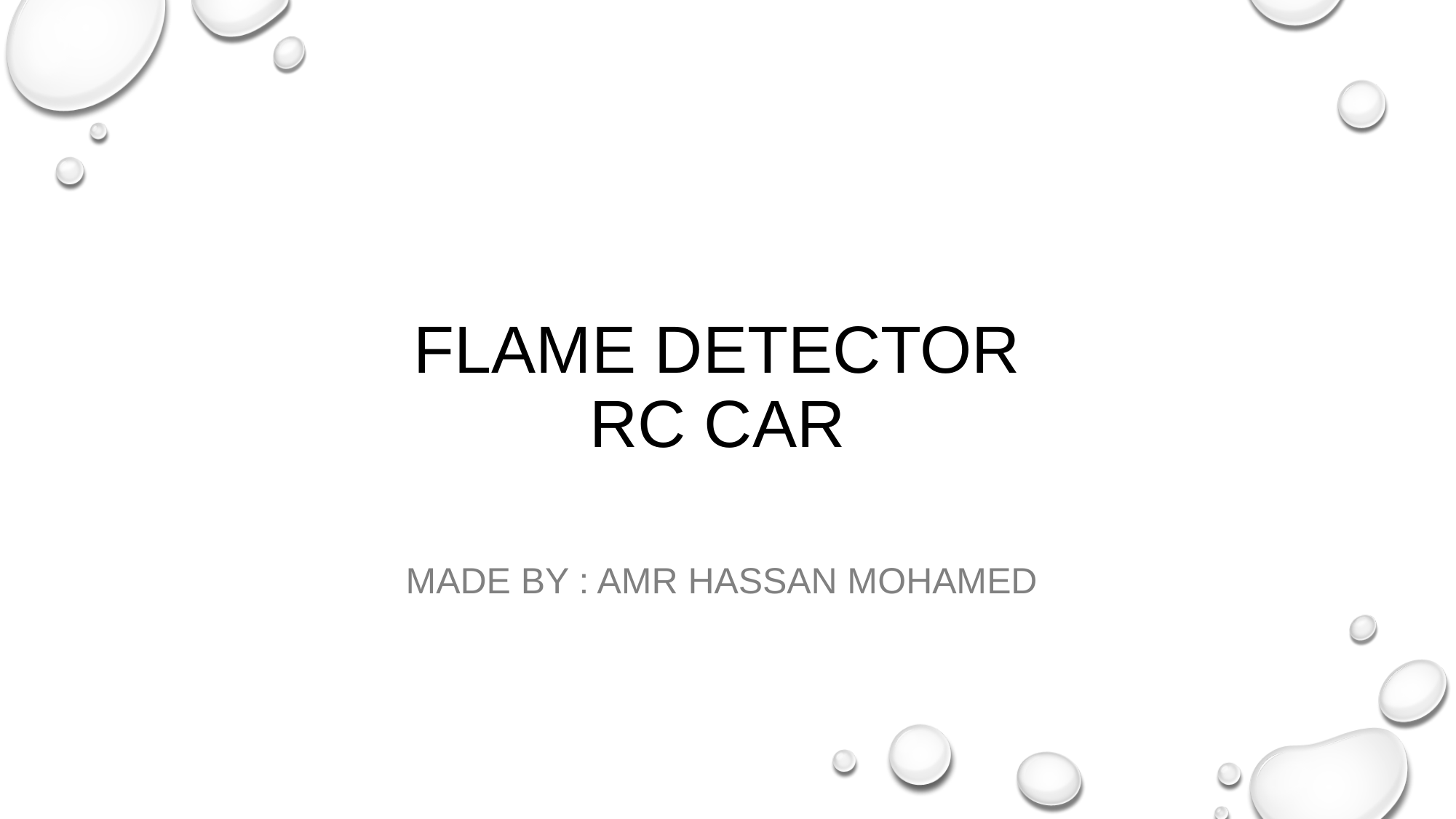

Flame Detector
RC car
Made by : Amr Hassan Mohamed